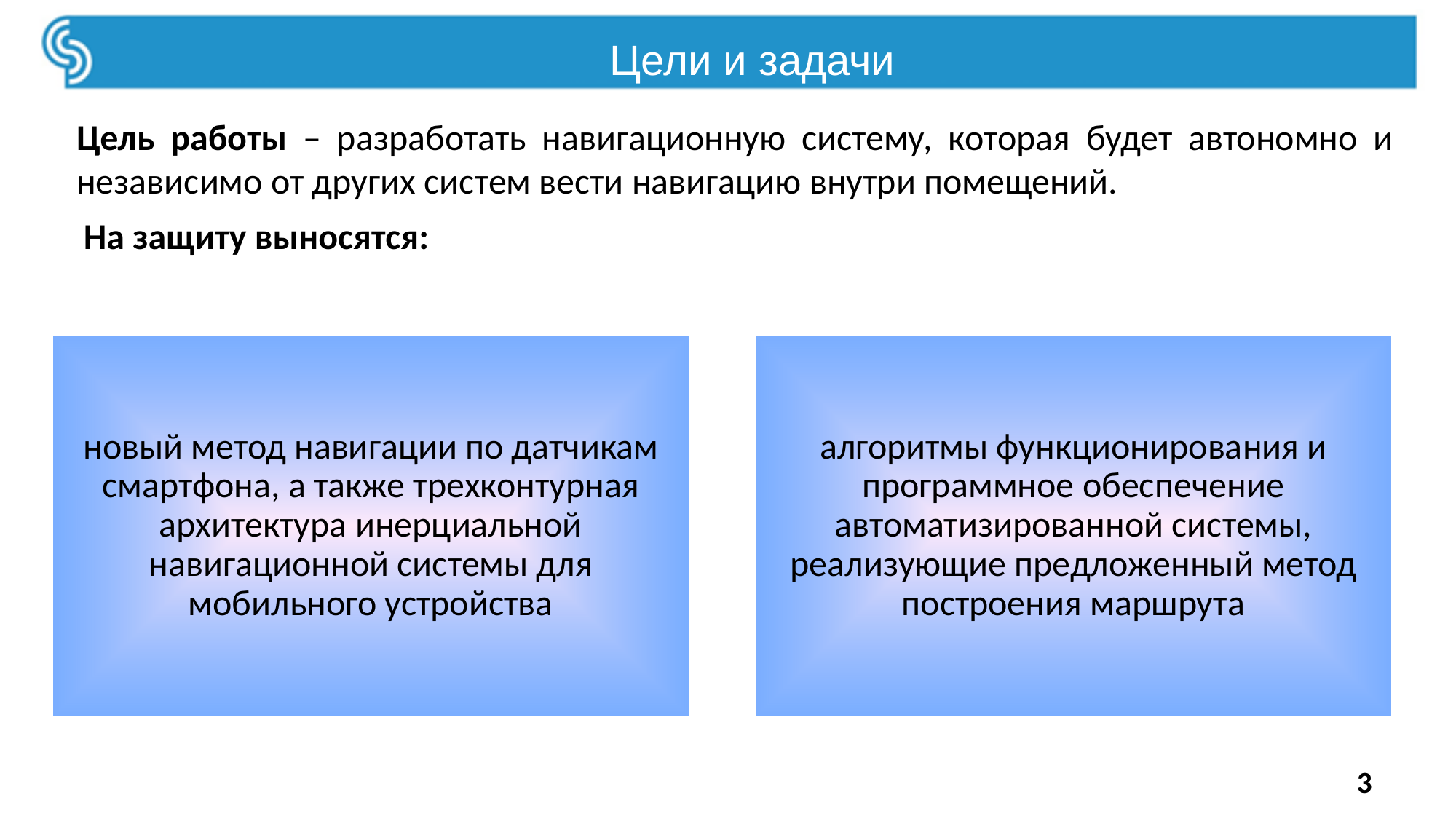

Цели и задачи
#
Цель работы – разработать навигационную систему, которая будет автономно и независимо от других систем вести навигацию внутри помещений.
На защиту выносятся:
новый метод навигации по датчикам смартфона, а также трехконтурная архитектура инерциальной навигационной системы для мобильного устройства
алгоритмы функционирования и программное обеспечение автоматизированной системы, реализующие предложенный метод построения маршрута
3